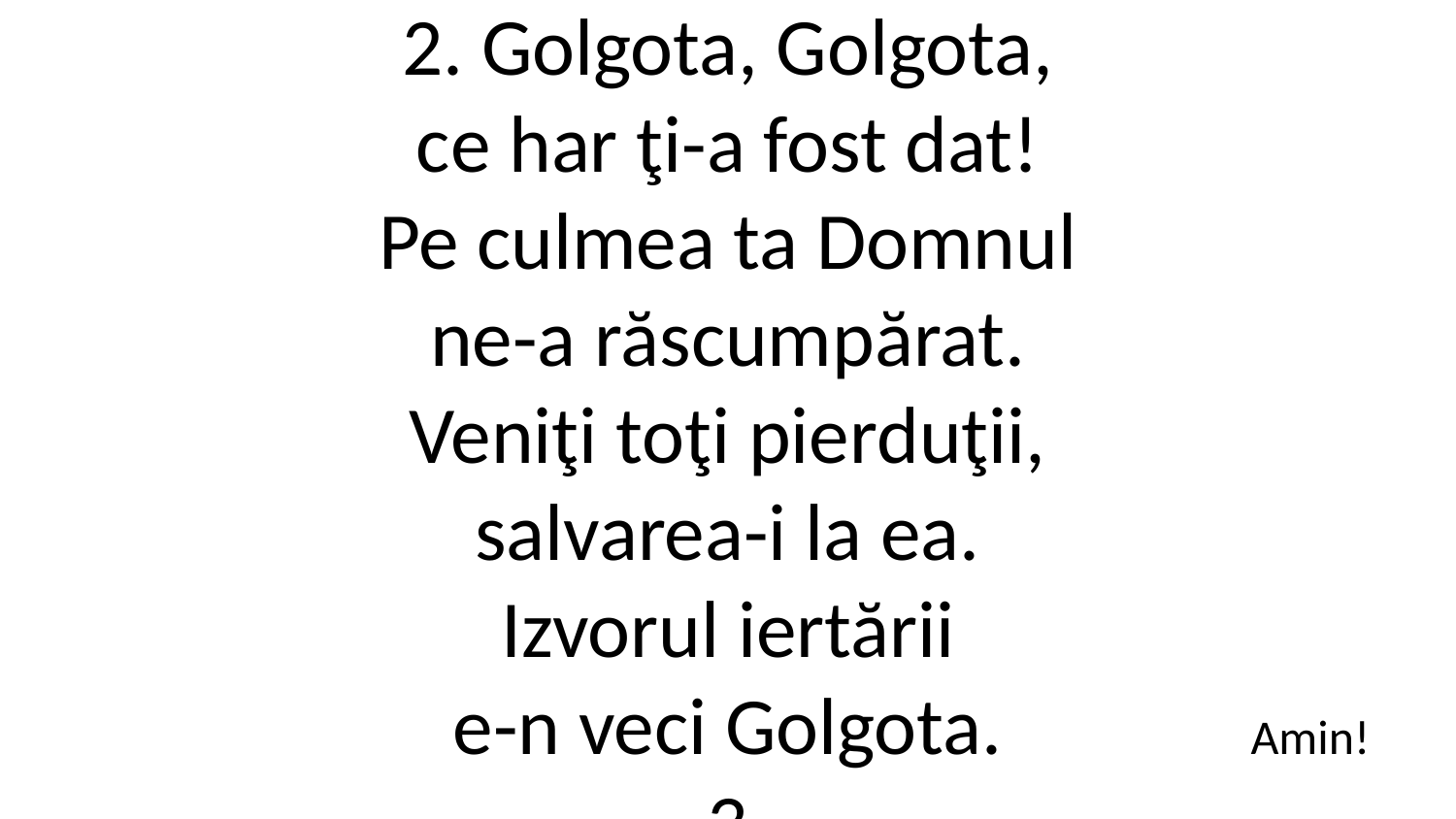

2. Golgota, Golgota,
ce har ţi-a fost dat!
Pe culmea ta Domnul
ne-a răscumpărat.
Veniţi toţi pierduţii,
salvarea-i la ea.
Izvorul iertării
e-n veci Golgota.
3

Amin!